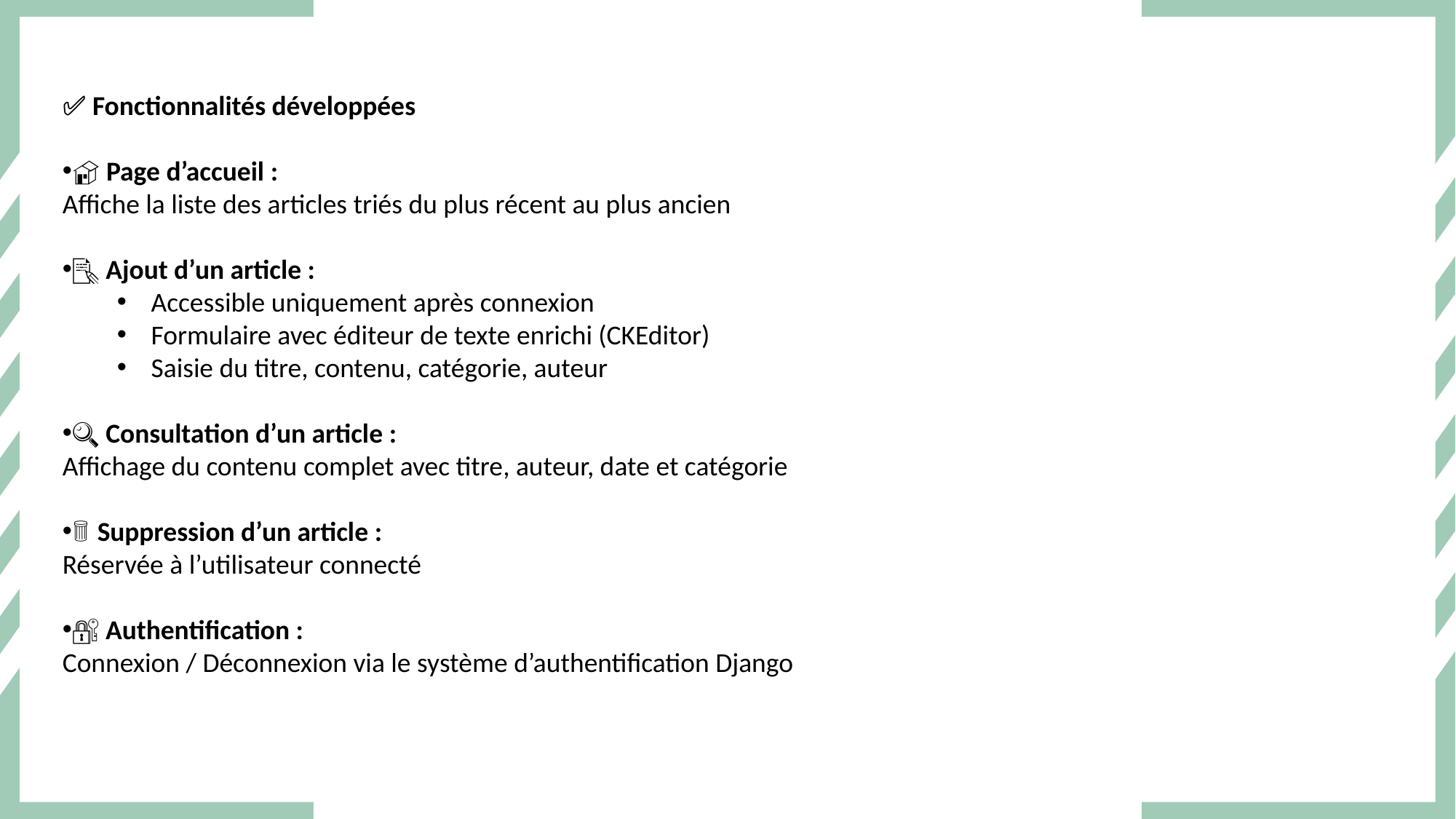

✅ Fonctionnalités développées

🏠 Page d’accueil :
Affiche la liste des articles triés du plus récent au plus ancien

📝 Ajout d’un article :
Accessible uniquement après connexion
Formulaire avec éditeur de texte enrichi (CKEditor)
Saisie du titre, contenu, catégorie, auteur

🔍 Consultation d’un article :
Affichage du contenu complet avec titre, auteur, date et catégorie

🗑️ Suppression d’un article :
Réservée à l’utilisateur connecté

🔐 Authentification :
Connexion / Déconnexion via le système d’authentification Django

A
B
C
D